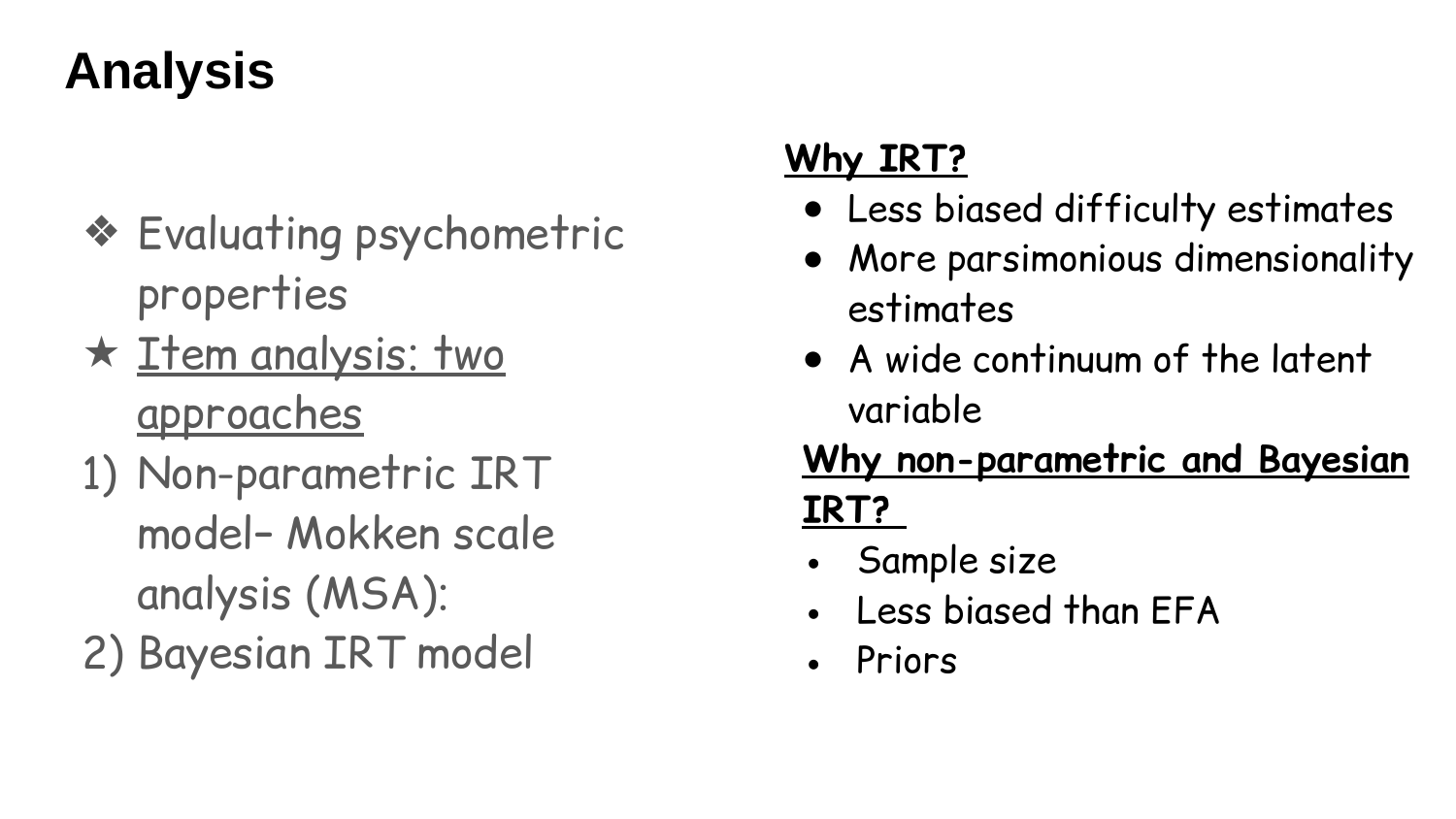

# Analysis
Why IRT?
Less biased difficulty estimates
More parsimonious dimensionality estimates
A wide continuum of the latent variable
Why non-parametric and Bayesian IRT?
Sample size
Less biased than EFA
Priors
Evaluating psychometric properties
Item analysis: two approaches
Non-parametric IRT model– Mokken scale analysis (MSA):
Bayesian IRT model